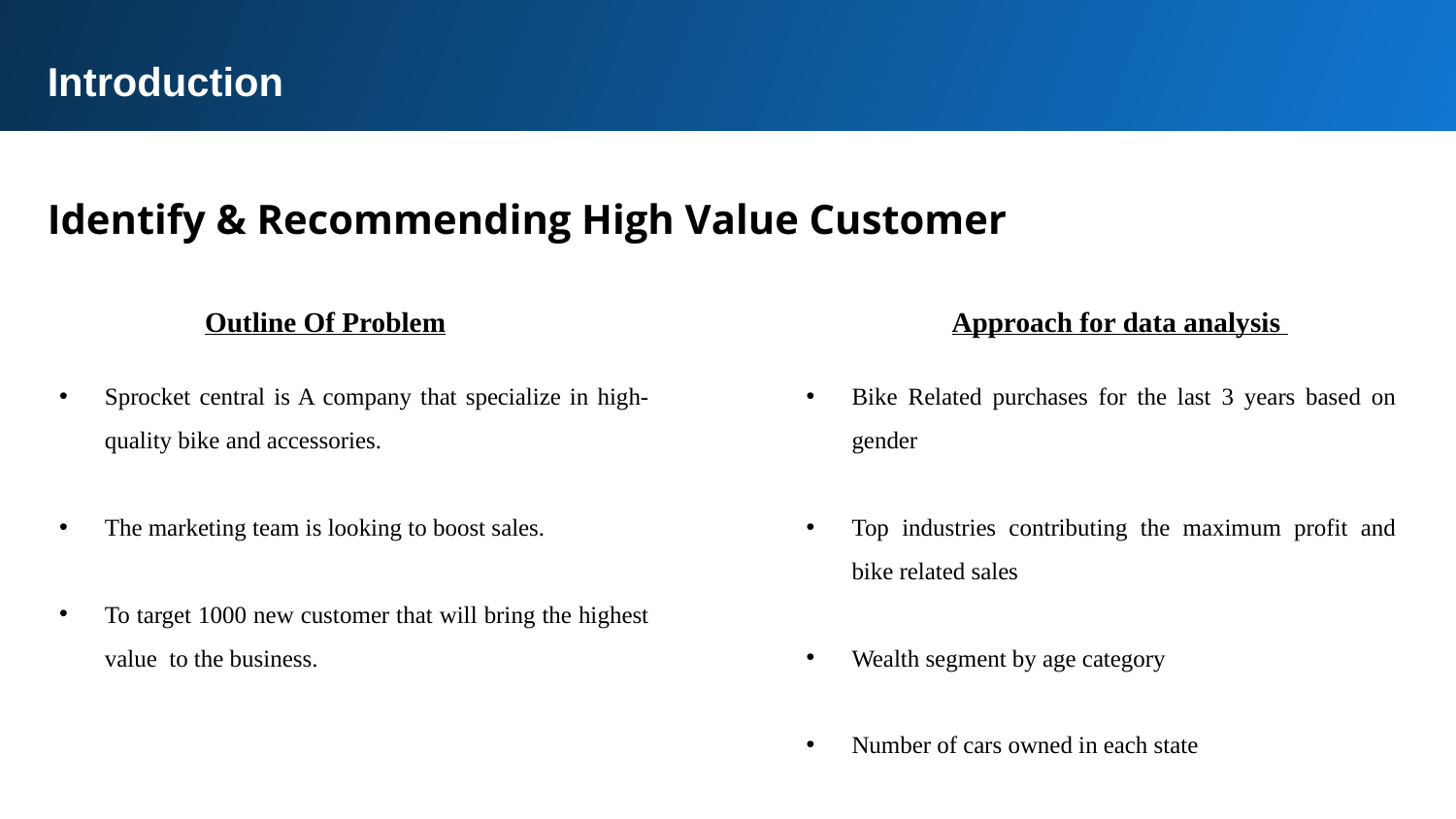

Introduction
Identify & Recommending High Value Customer
	Outline Of Problem

Sprocket central is A company that specialize in high-quality bike and accessories.

The marketing team is looking to boost sales.

To target 1000 new customer that will bring the highest value  to the business.
	Approach for data analysis

Bike Related purchases for the last 3 years based on gender

Top industries contributing the maximum profit and bike related sales

Wealth segment by age category

Number of cars owned in each state